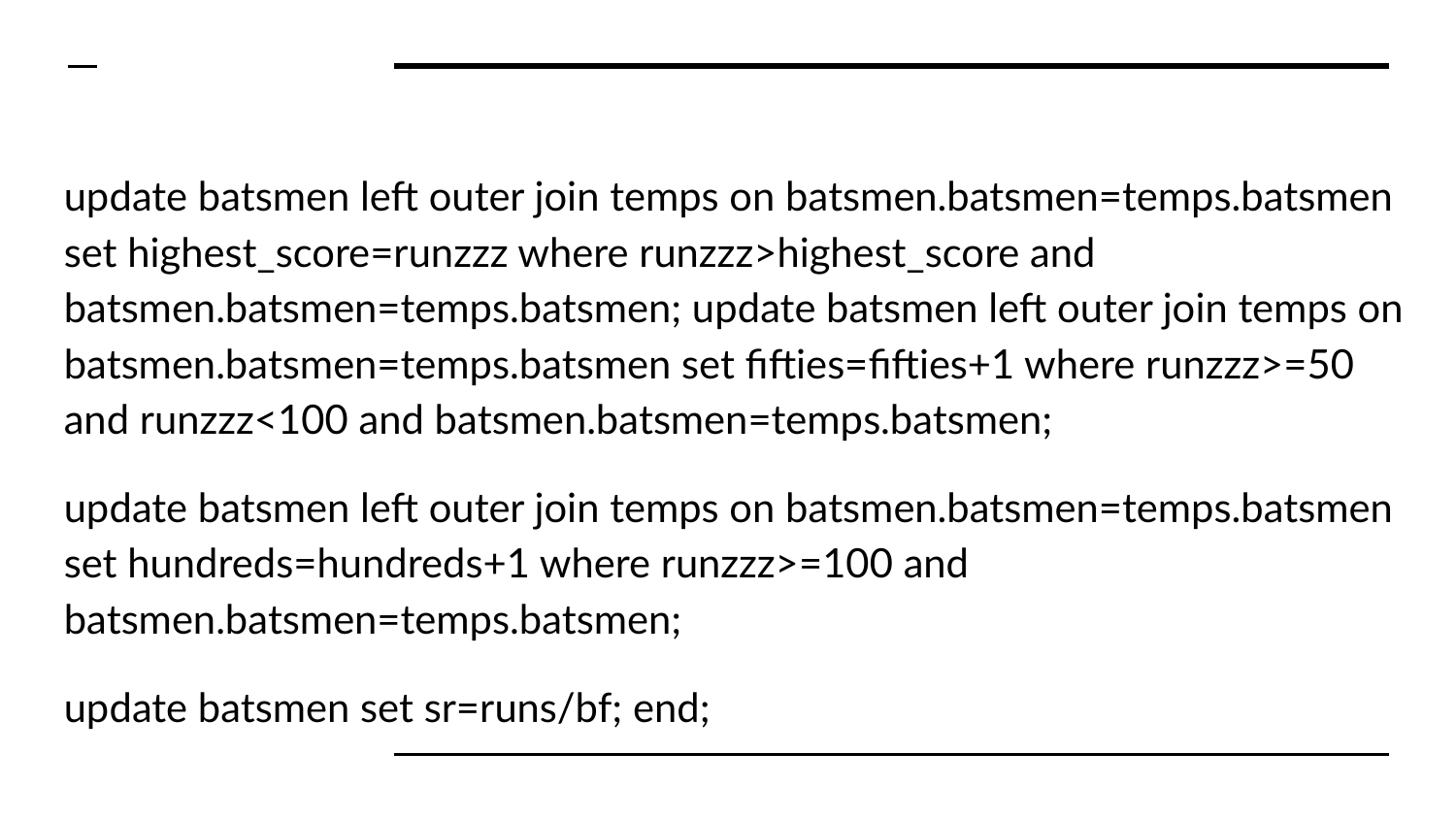

update batsmen left outer join temps on batsmen.batsmen=temps.batsmen set highest_score=runzzz where runzzz>highest_score and batsmen.batsmen=temps.batsmen; update batsmen left outer join temps on batsmen.batsmen=temps.batsmen set fifties=fifties+1 where runzzz>=50 and runzzz<100 and batsmen.batsmen=temps.batsmen;
update batsmen left outer join temps on batsmen.batsmen=temps.batsmen set hundreds=hundreds+1 where runzzz>=100 and batsmen.batsmen=temps.batsmen;
update batsmen set sr=runs/bf; end;